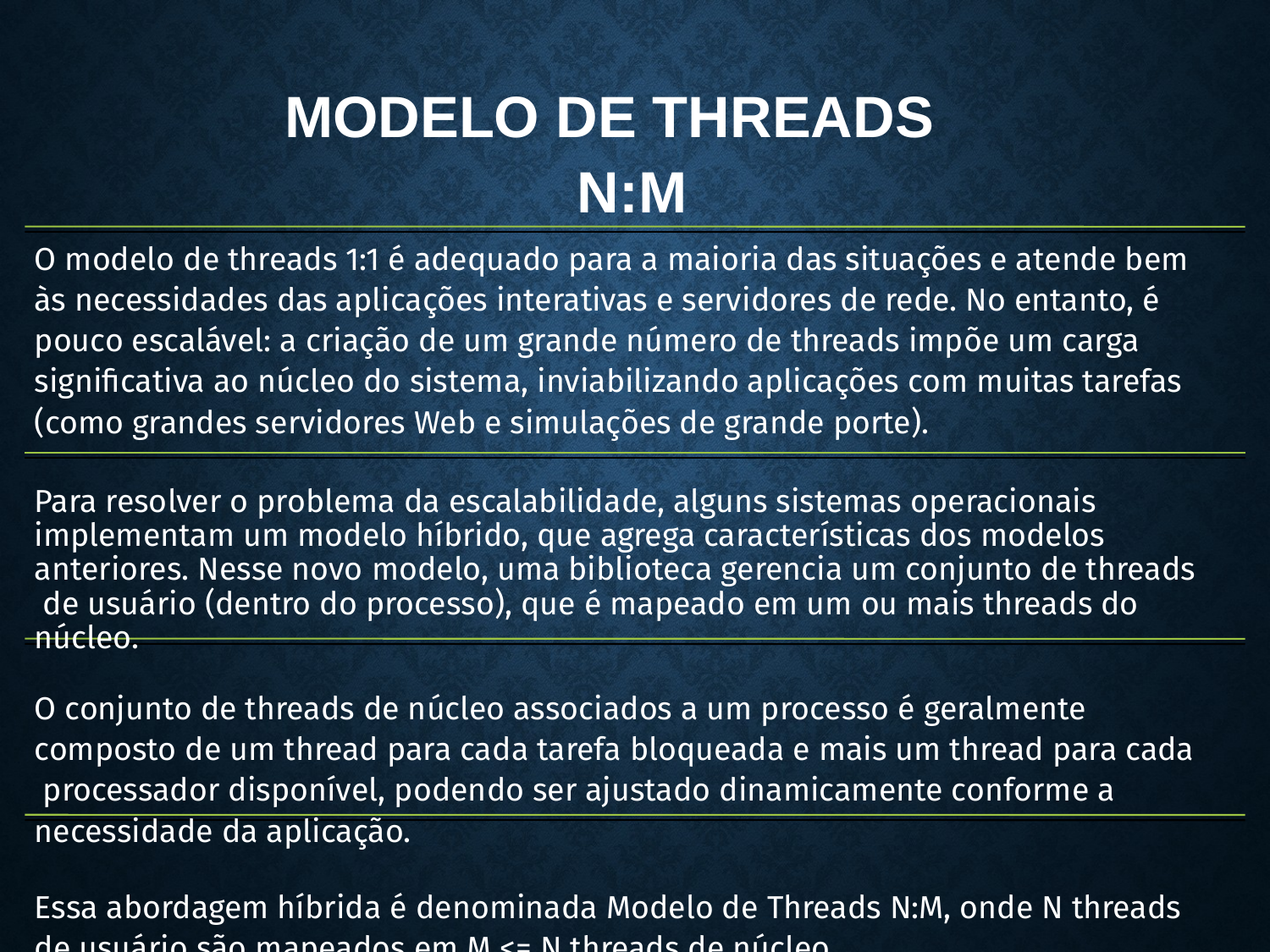

# MODELO DE THREADS  N:M

O modelo de threads 1:1 é adequado para a maioria das situações e atende bem  às necessidades das aplicações interativas e servidores de rede. No entanto, é  pouco escalável: a criação de um grande número de threads impõe um carga  significativa ao núcleo do sistema, inviabilizando aplicações com muitas tarefas  (como grandes servidores Web e simulações de grande porte).

Para resolver o problema da escalabilidade, alguns sistemas operacionais  implementam um modelo híbrido, que agrega características dos modelos  anteriores. Nesse novo modelo, uma biblioteca gerencia um conjunto de threads  de usuário (dentro do processo), que é mapeado em um ou mais threads do  núcleo.
O conjunto de threads de núcleo associados a um processo é geralmente  composto de um thread para cada tarefa bloqueada e mais um thread para cada  processador disponível, podendo ser ajustado dinamicamente conforme a  necessidade da aplicação.

Essa abordagem híbrida é denominada Modelo de Threads N:M, onde N threads  de usuário são mapeados em M <= N threads de núcleo.